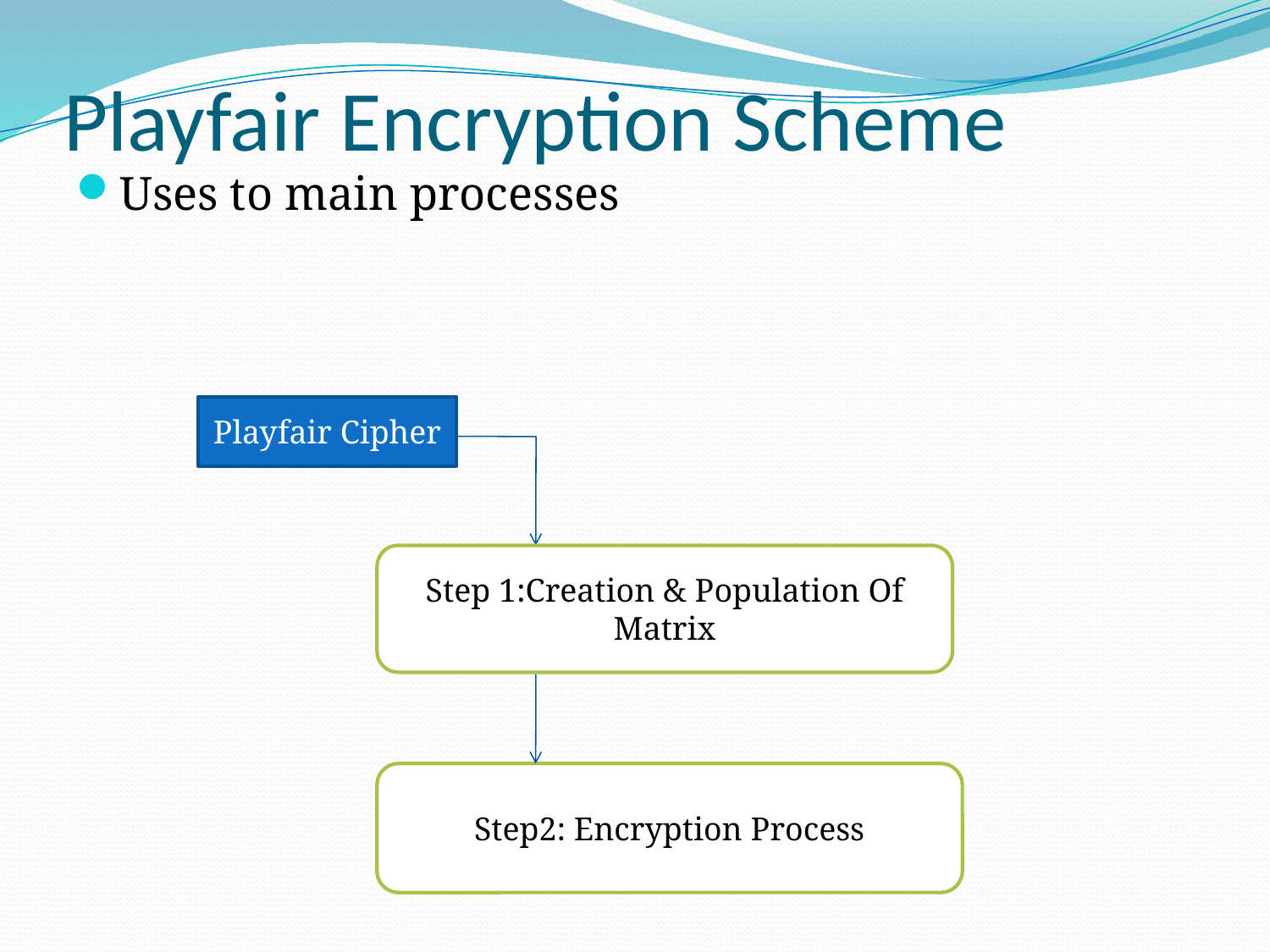

# Playfair Encryption Scheme
Uses to main processes

Playfair Cipher
Step 1:Creation & Population Of Matrix
Step2: Encryption Process